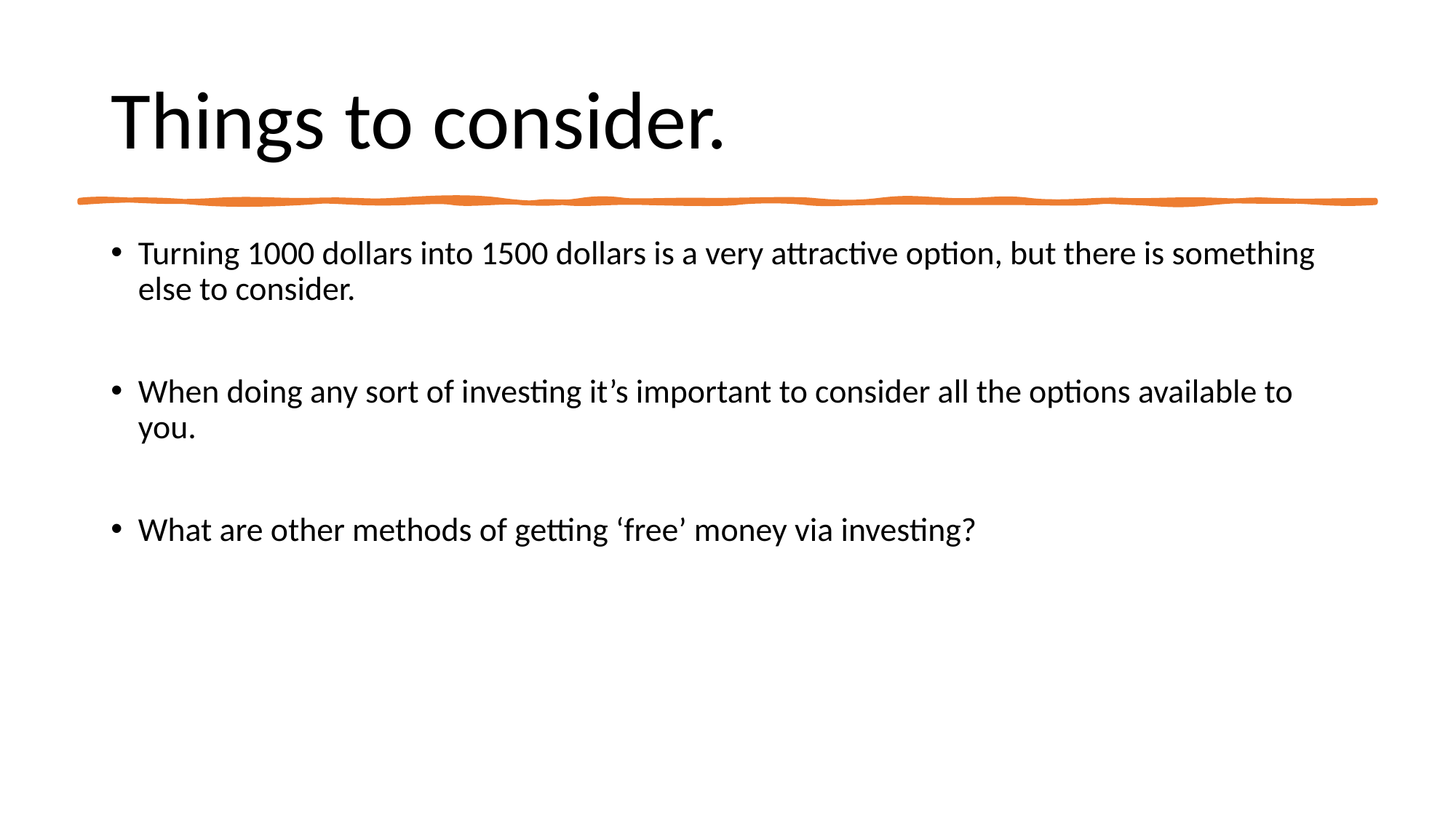

# Things to consider.

Turning 1000 dollars into 1500 dollars is a very attractive option, but there is something else to consider.

When doing any sort of investing it’s important to consider all the options available to you.

What are other methods of getting ‘free’ money via investing?